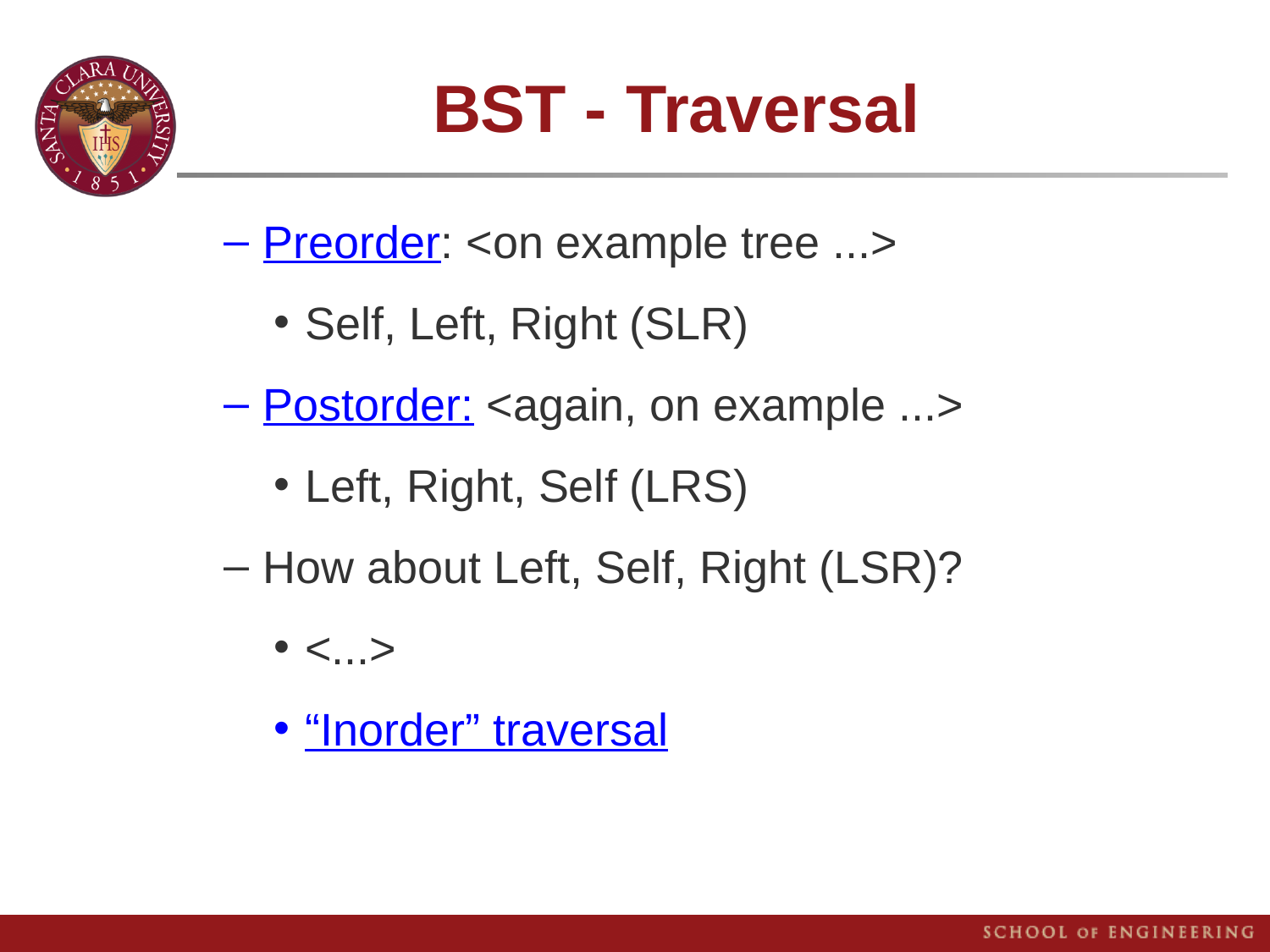

# BST - Traversal
Preorder: <on example tree ...>
Self, Left, Right (SLR)
Postorder: <again, on example ...>
Left, Right, Self (LRS)
How about Left, Self, Right (LSR)?
<...>
“Inorder” traversal